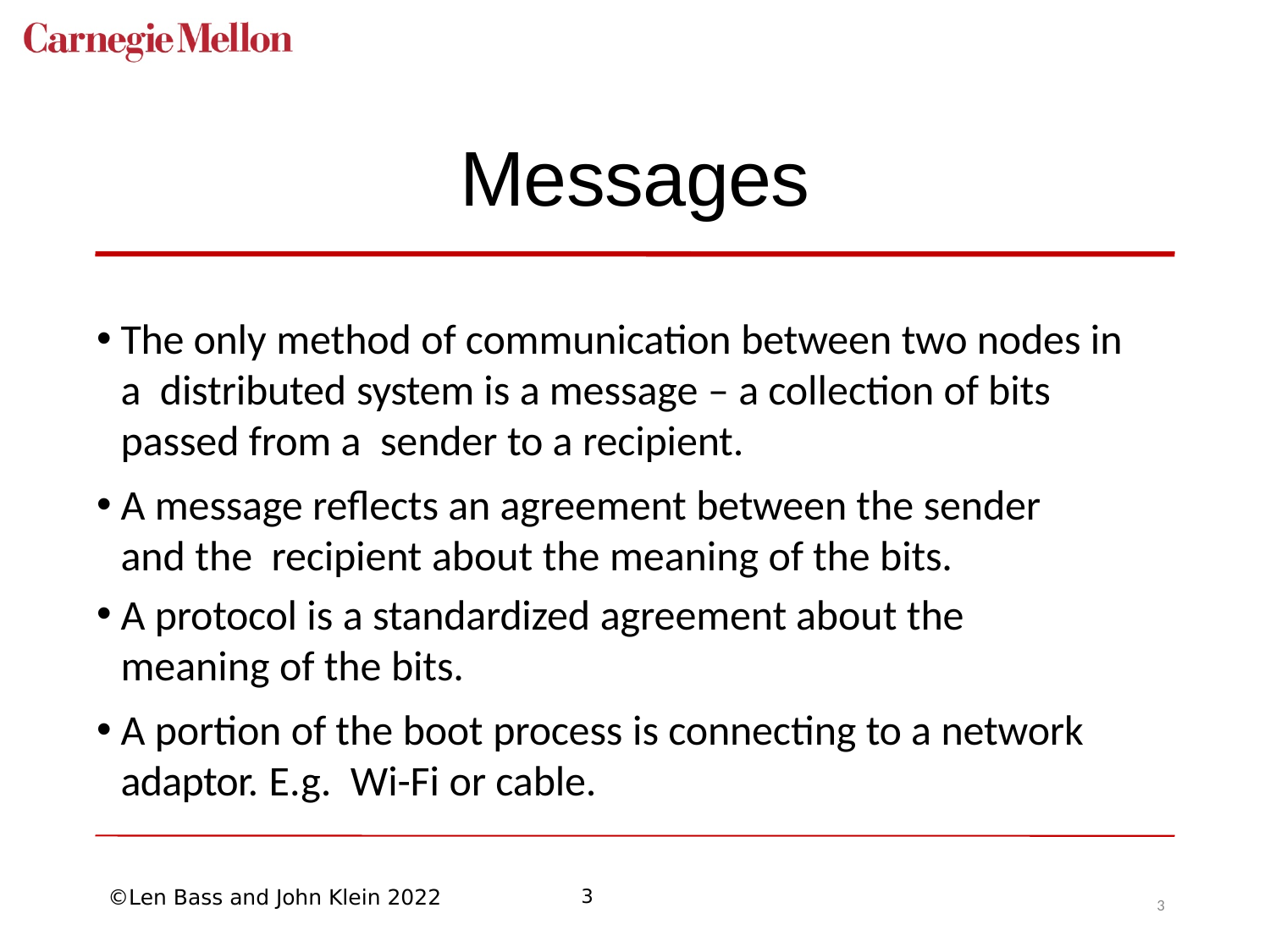

# Messages
The only method of communication between two nodes in a  distributed system is a message – a collection of bits passed from a  sender to a recipient.
A message reflects an agreement between the sender and the  recipient about the meaning of the bits.
A protocol is a standardized agreement about the meaning of the bits.
A portion of the boot process is connecting to a network adaptor. E.g.  Wi-Fi or cable.
3